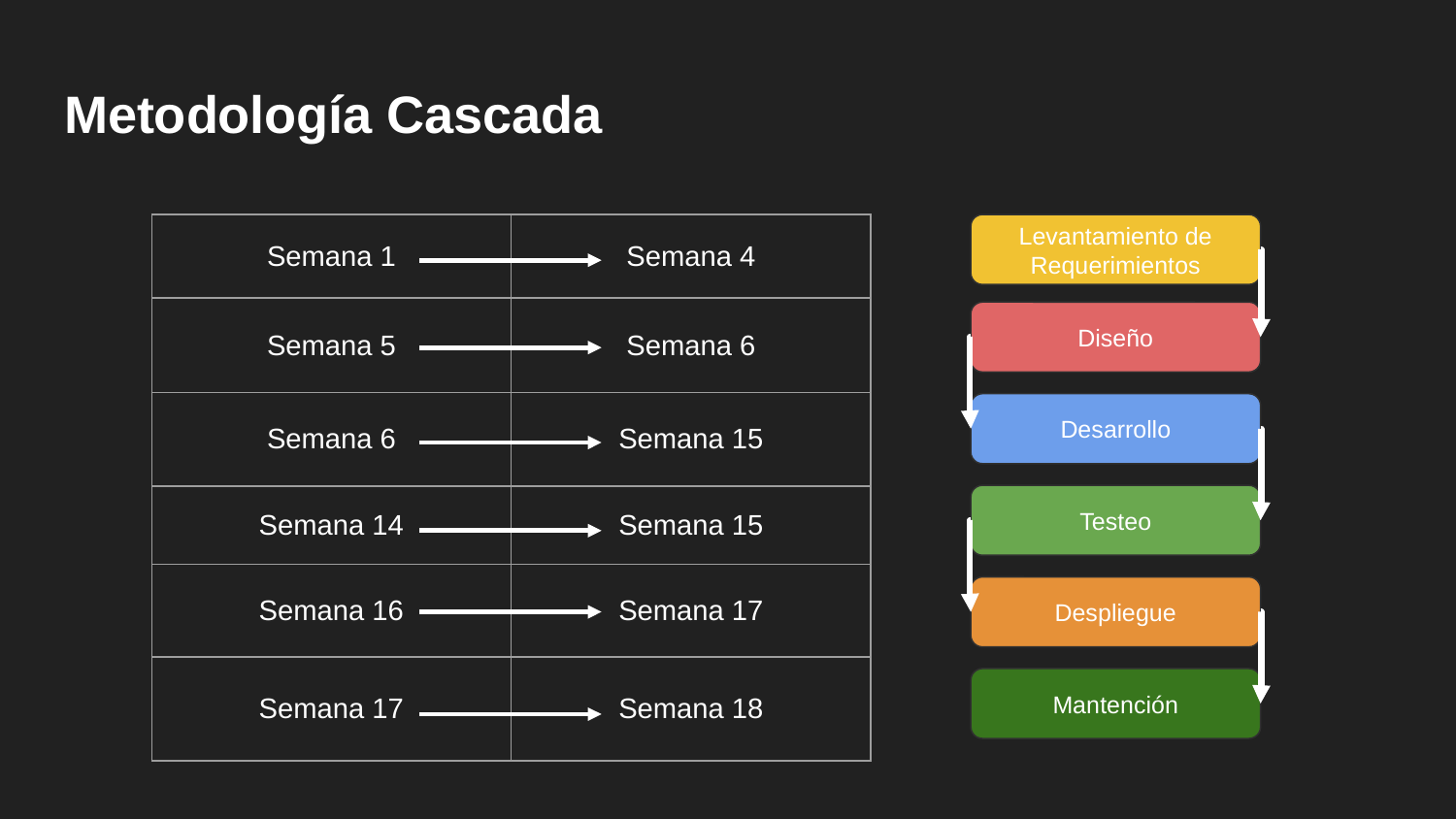

# Metodología Cascada
| Semana 1 | Semana 4 |
| --- | --- |
| Semana 5 | Semana 6 |
| Semana 6 | Semana 15 |
| Semana 14 | Semana 15 |
| Semana 16 | Semana 17 |
| Semana 17 | Semana 18 |
Levantamiento de Requerimientos
Diseño
Desarrollo
Testeo
Despliegue
Mantención